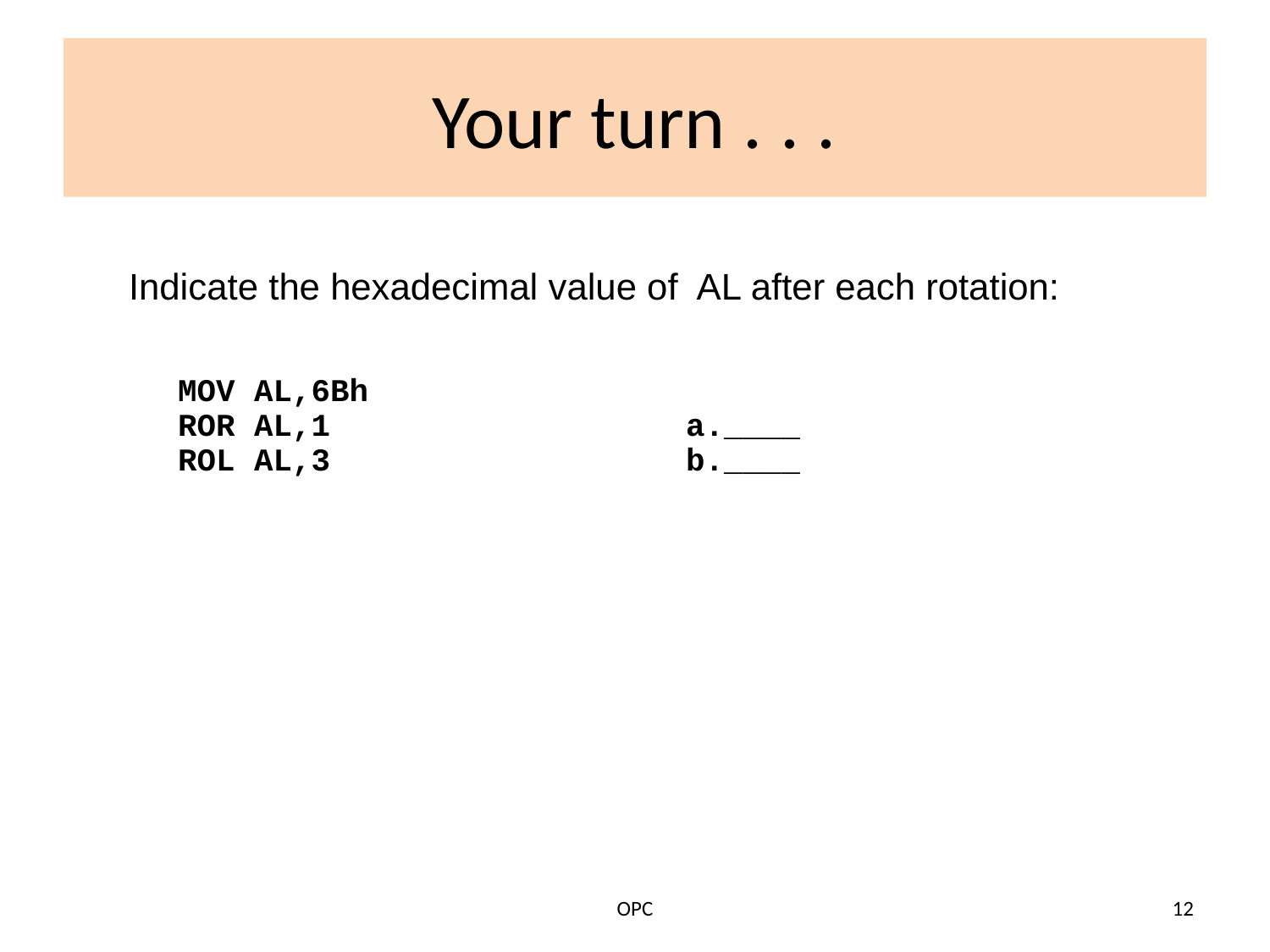

# Your turn . . .
Indicate the hexadecimal value of  AL after each rotation:
MOV AL,6Bh
ROR AL,1	a.____
ROL AL,3	b.____

OPC
12